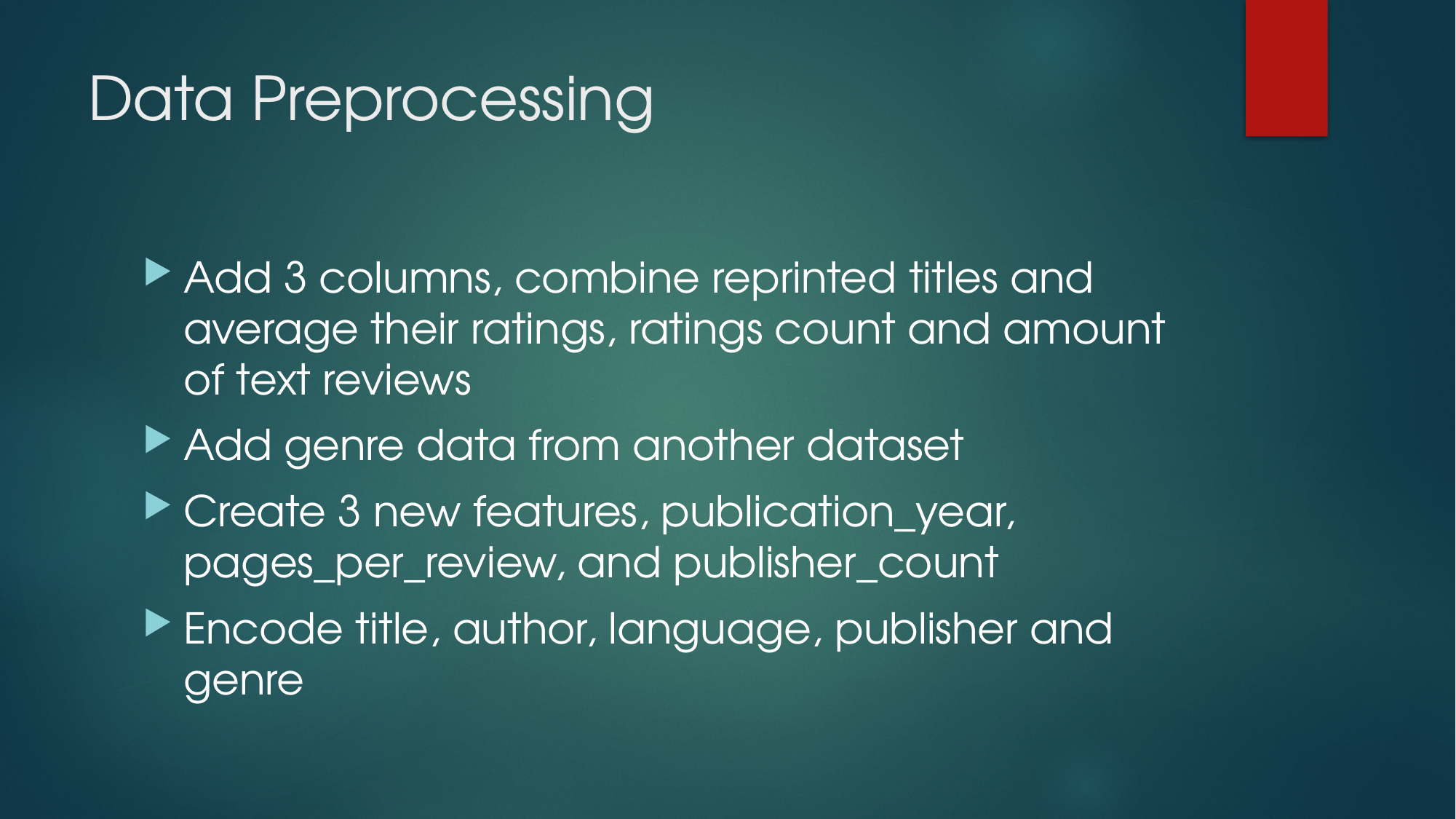

# Data Preprocessing
Add 3 columns, combine reprinted titles and average their ratings, ratings count and amount of text reviews
Add genre data from another dataset
Create 3 new features, publication_year, pages_per_review, and publisher_count
Encode title, author, language, publisher and genre